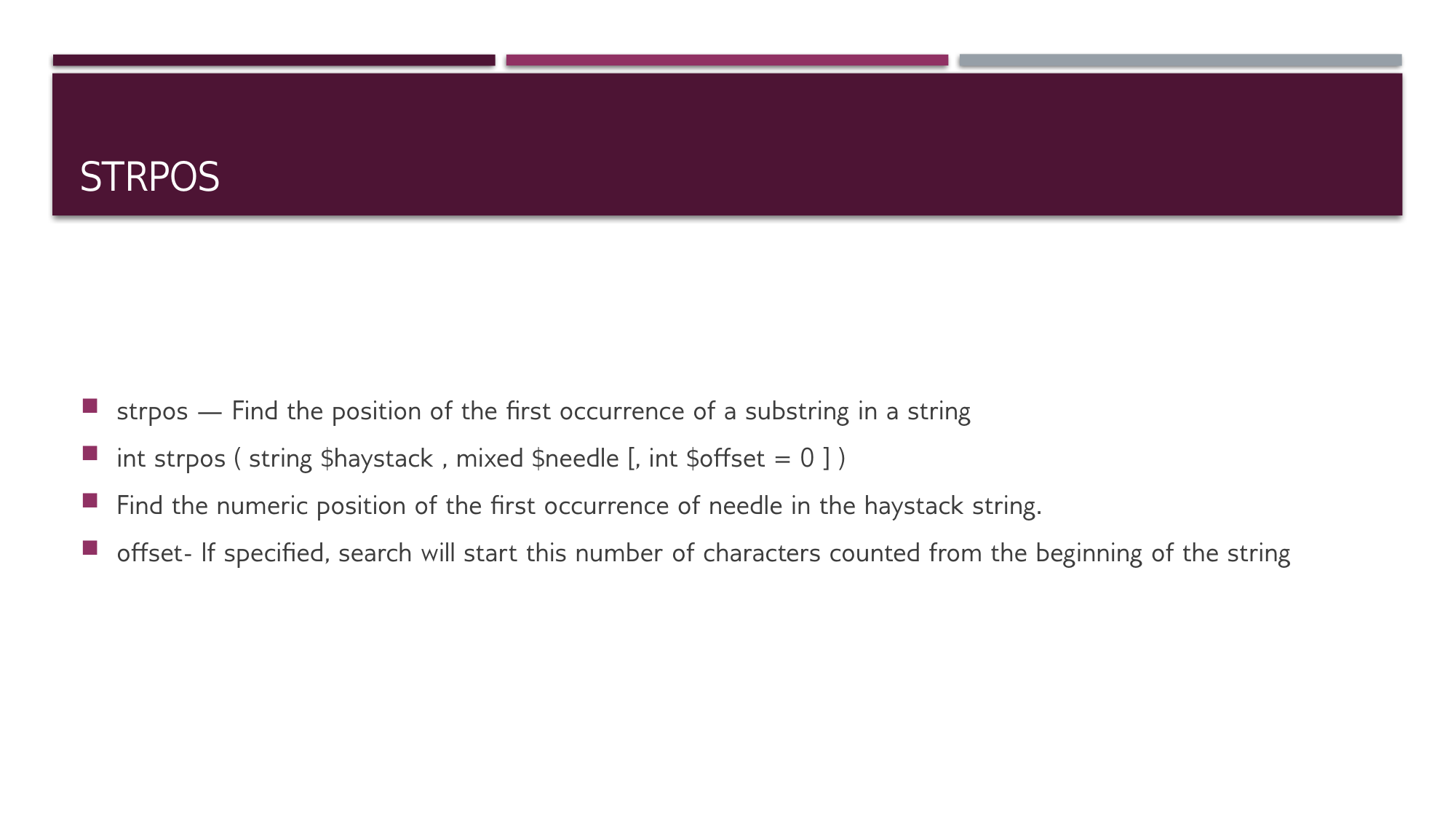

# STRPOS
strpos — Find the position of the first occurrence of a substring in a string
int strpos ( string $haystack , mixed $needle [, int $offset = 0 ] )
Find the numeric position of the first occurrence of needle in the haystack string.
offset- If specified, search will start this number of characters counted from the beginning of the string